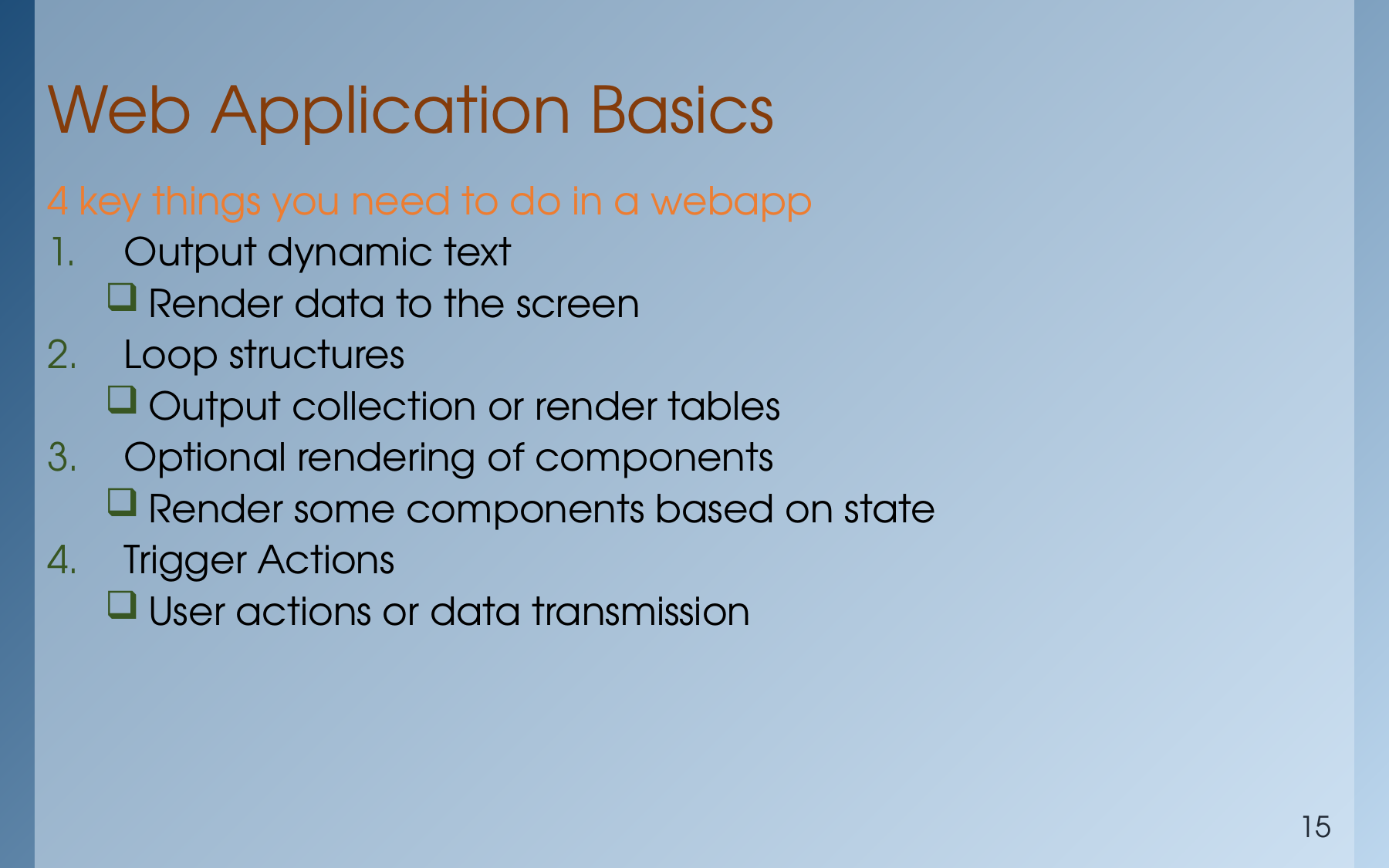

# Web Application Basics
4 key things you need to do in a webapp
Output dynamic text
Render data to the screen
Loop structures
Output collection or render tables
Optional rendering of components
Render some components based on state
Trigger Actions
User actions or data transmission

15